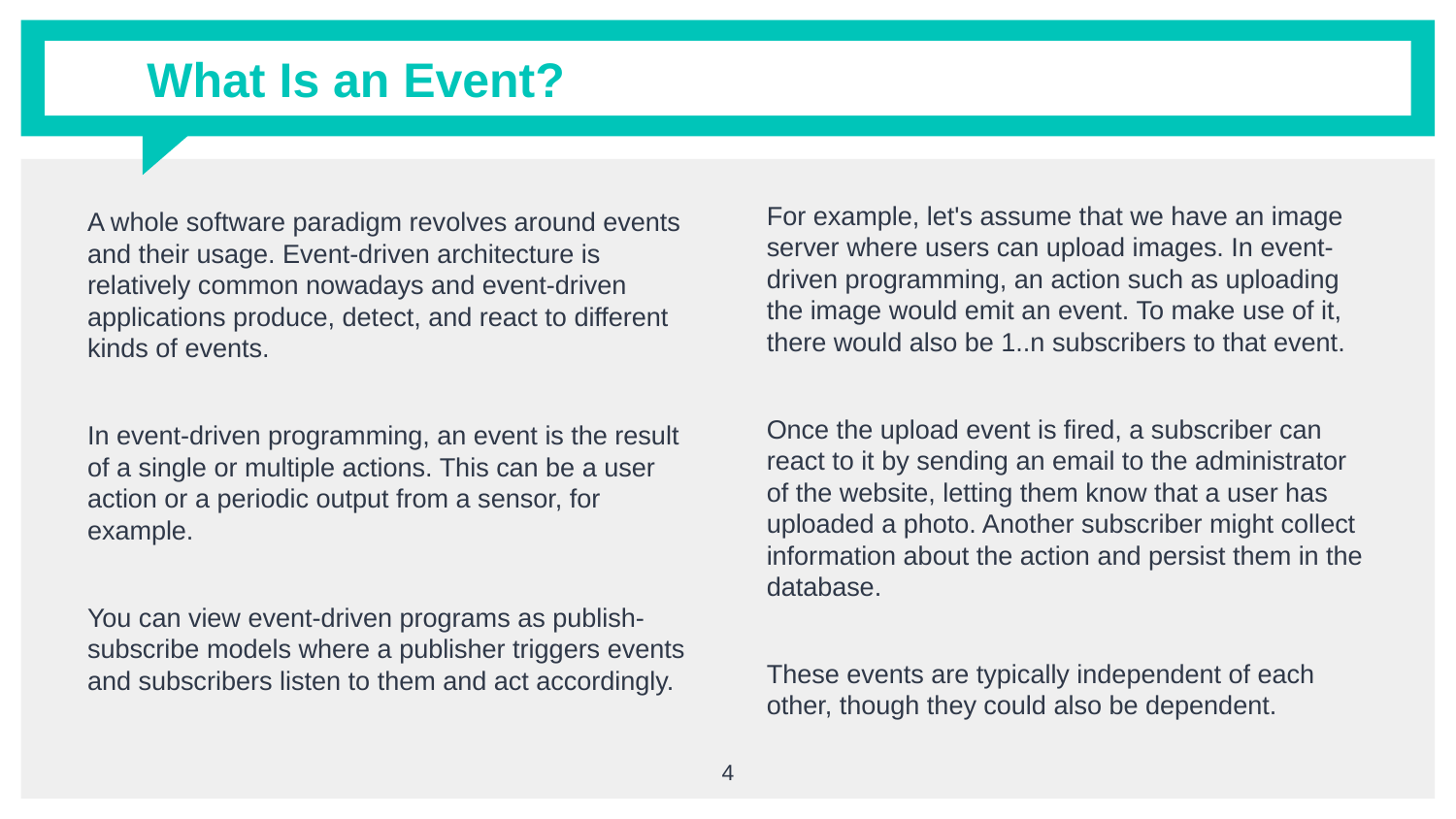

# What Is an Event?
For example, let's assume that we have an image server where users can upload images. In event-driven programming, an action such as uploading the image would emit an event. To make use of it, there would also be 1..n subscribers to that event.

Once the upload event is fired, a subscriber can react to it by sending an email to the administrator of the website, letting them know that a user has uploaded a photo. Another subscriber might collect information about the action and persist them in the database.

These events are typically independent of each other, though they could also be dependent.

A whole software paradigm revolves around events and their usage. Event-driven architecture is relatively common nowadays and event-driven applications produce, detect, and react to different kinds of events.

In event-driven programming, an event is the result of a single or multiple actions. This can be a user action or a periodic output from a sensor, for example.

You can view event-driven programs as publish-subscribe models where a publisher triggers events and subscribers listen to them and act accordingly.

4